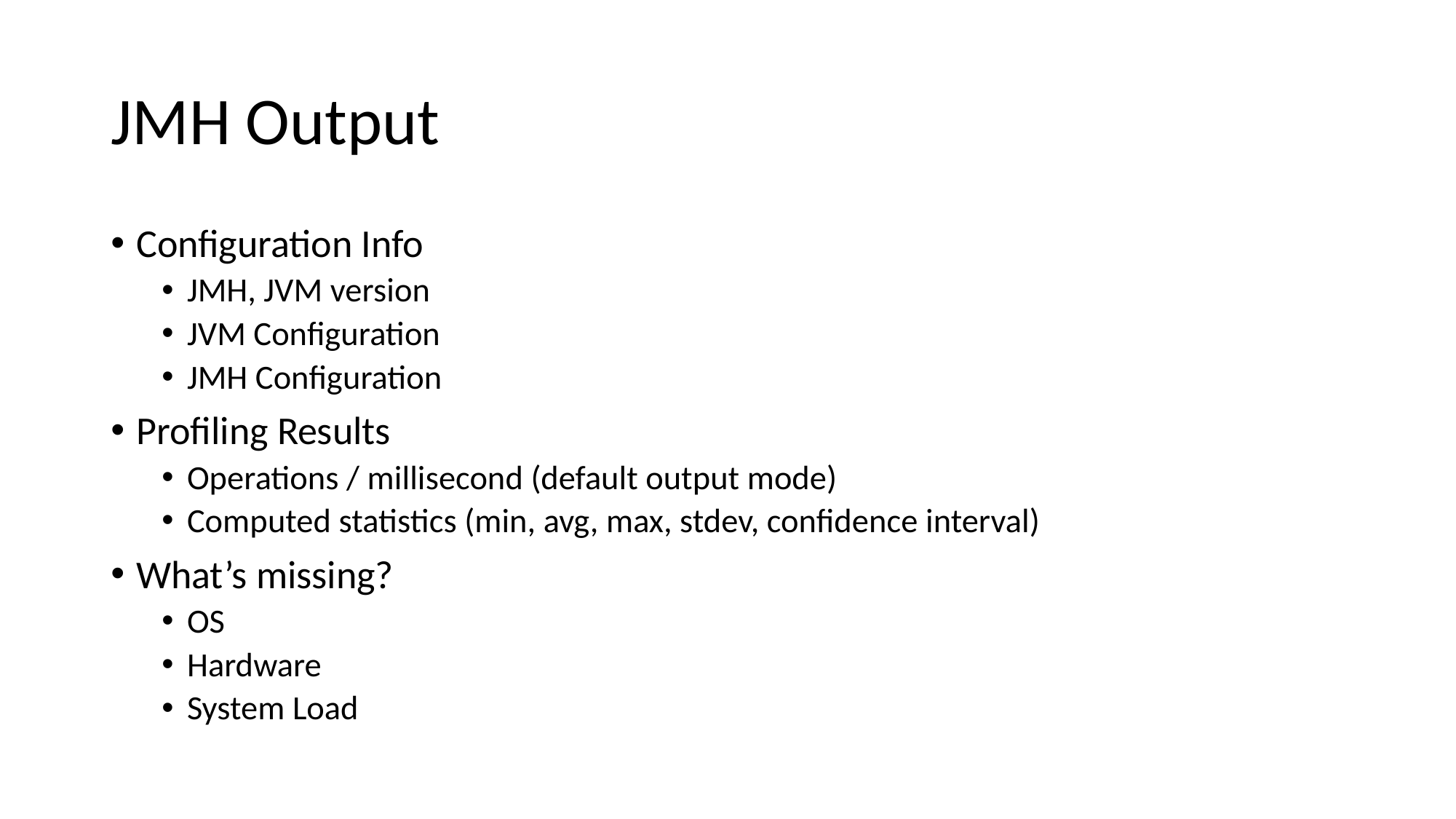

# JMH Output
Configuration Info
JMH, JVM version
JVM Configuration
JMH Configuration
Profiling Results
Operations / millisecond (default output mode)
Computed statistics (min, avg, max, stdev, confidence interval)
What’s missing?
OS
Hardware
System Load